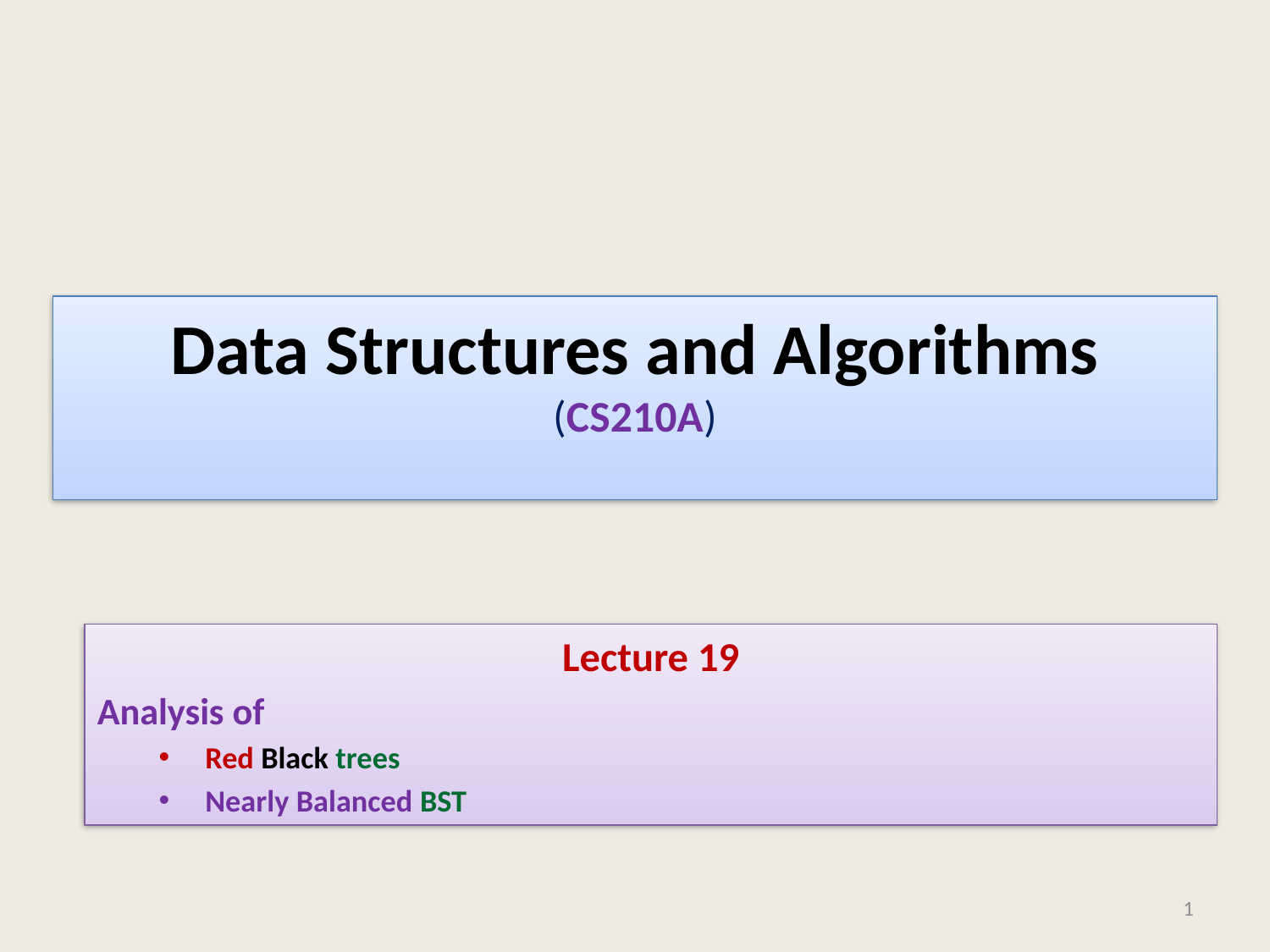

# Data Structures and Algorithms (CS210A)
Lecture 19
Analysis of
Red Black trees
Nearly Balanced BST
1